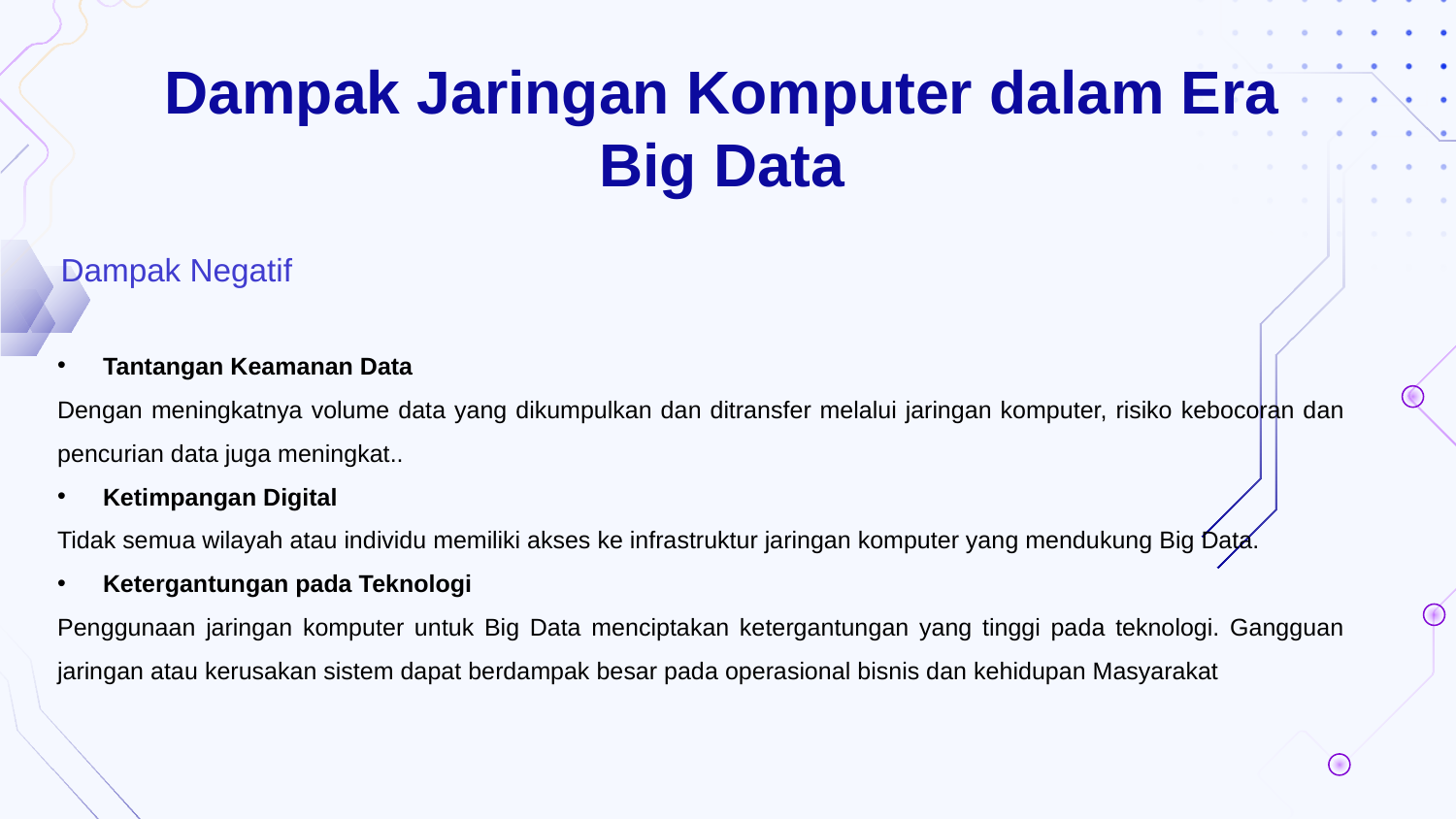

# Dampak Jaringan Komputer dalam Era Big Data
Dampak Negatif
Tantangan Keamanan Data
Dengan meningkatnya volume data yang dikumpulkan dan ditransfer melalui jaringan komputer, risiko kebocoran dan pencurian data juga meningkat..
Ketimpangan Digital
Tidak semua wilayah atau individu memiliki akses ke infrastruktur jaringan komputer yang mendukung Big Data.
Ketergantungan pada Teknologi
Penggunaan jaringan komputer untuk Big Data menciptakan ketergantungan yang tinggi pada teknologi. Gangguan jaringan atau kerusakan sistem dapat berdampak besar pada operasional bisnis dan kehidupan Masyarakat